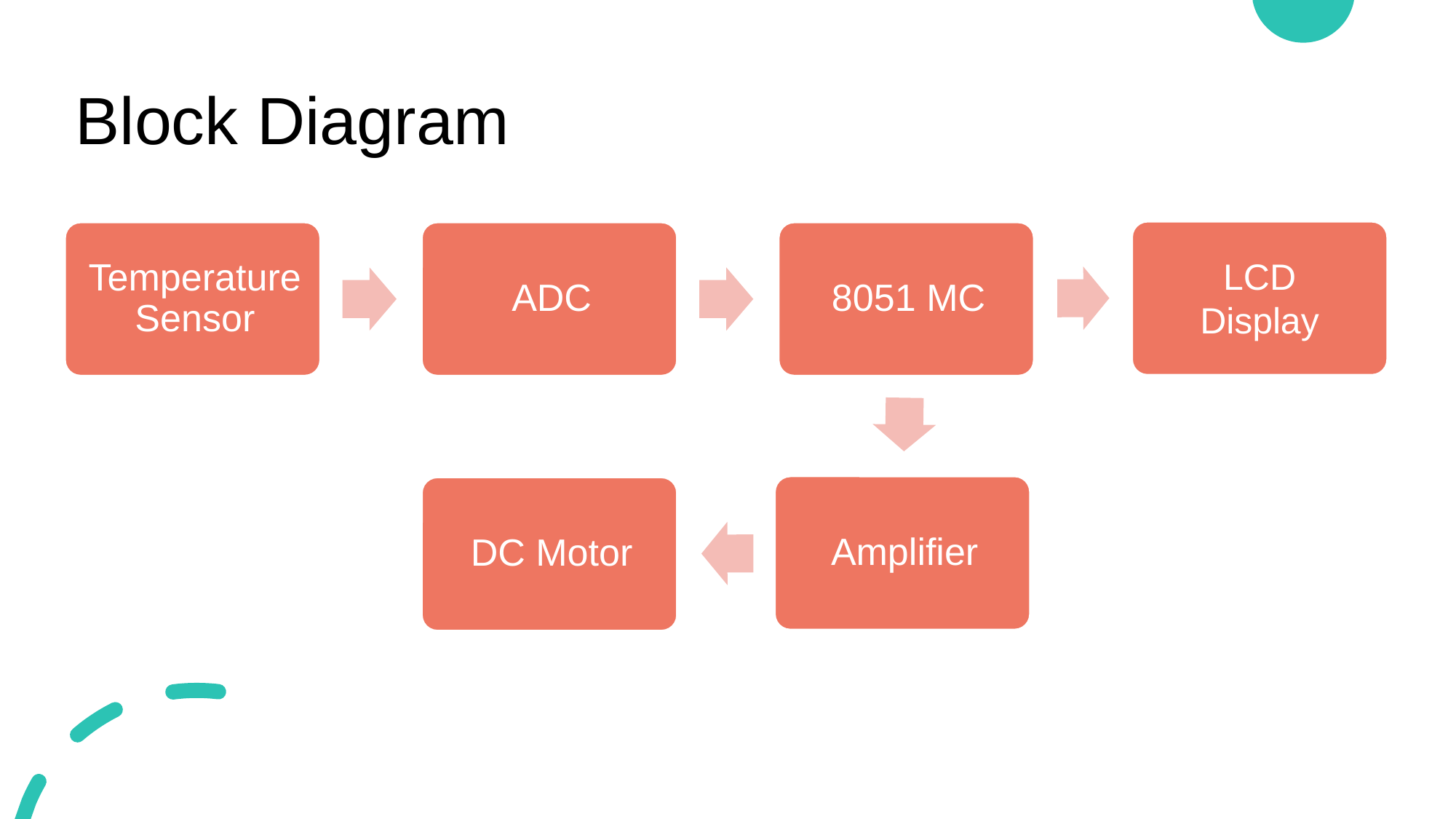

# Block Diagram
Temperature Sensor

ADC

8051 MC

Amplifier

DC Motor

LCD Display